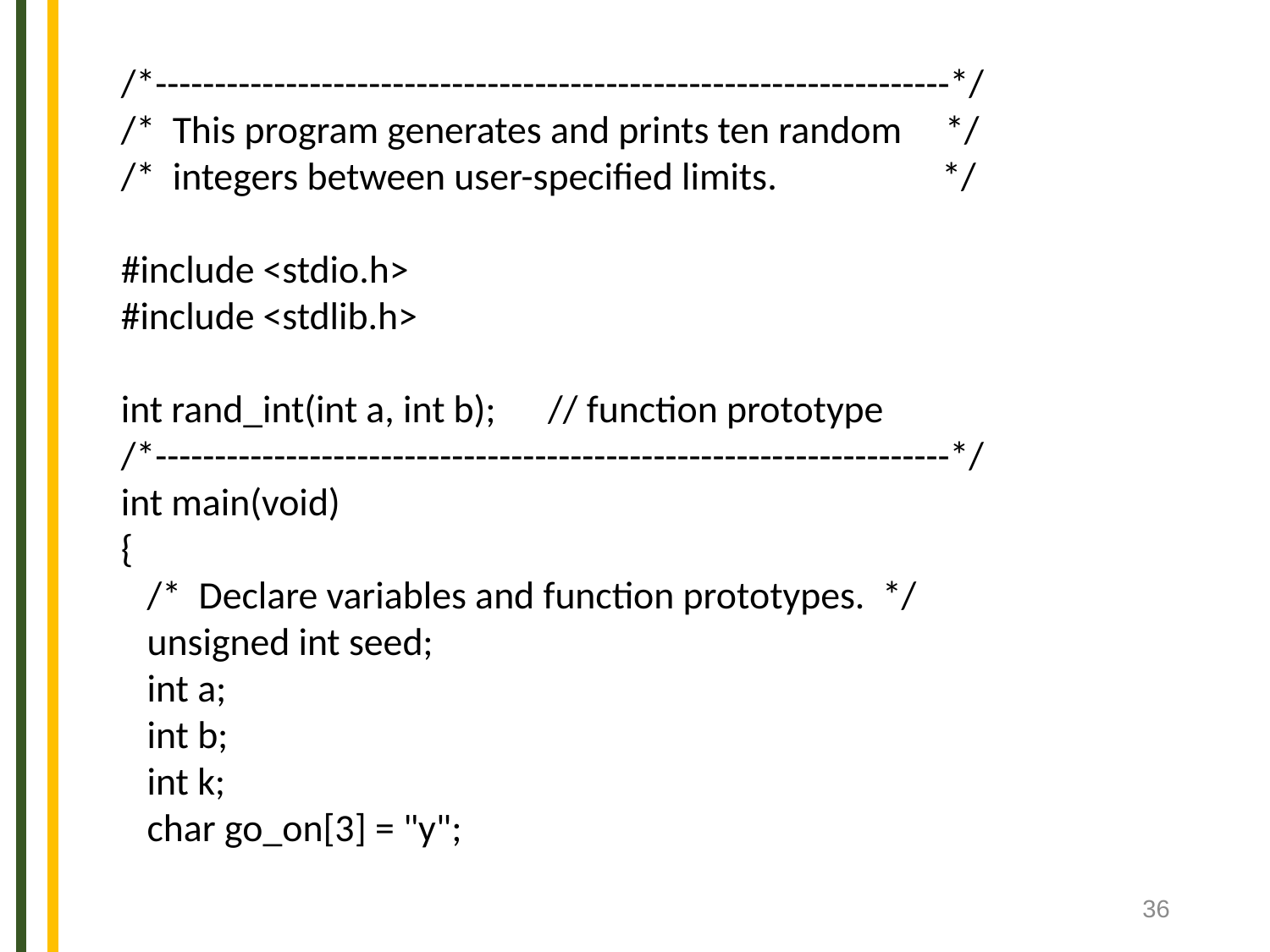

/*-------------------------------------------------------------------*/
/*  This program generates and prints ten random     */
/*  integers between user-specified limits.                   */

#include <stdio.h>
#include <stdlib.h>

int rand_int(int a, int b);      // function prototype
/*-------------------------------------------------------------------*/
int main(void)
{
   /*  Declare variables and function prototypes.  */
   unsigned int seed;
   int a;
   int b;
   int k;
   char go_on[3] = "y";
36